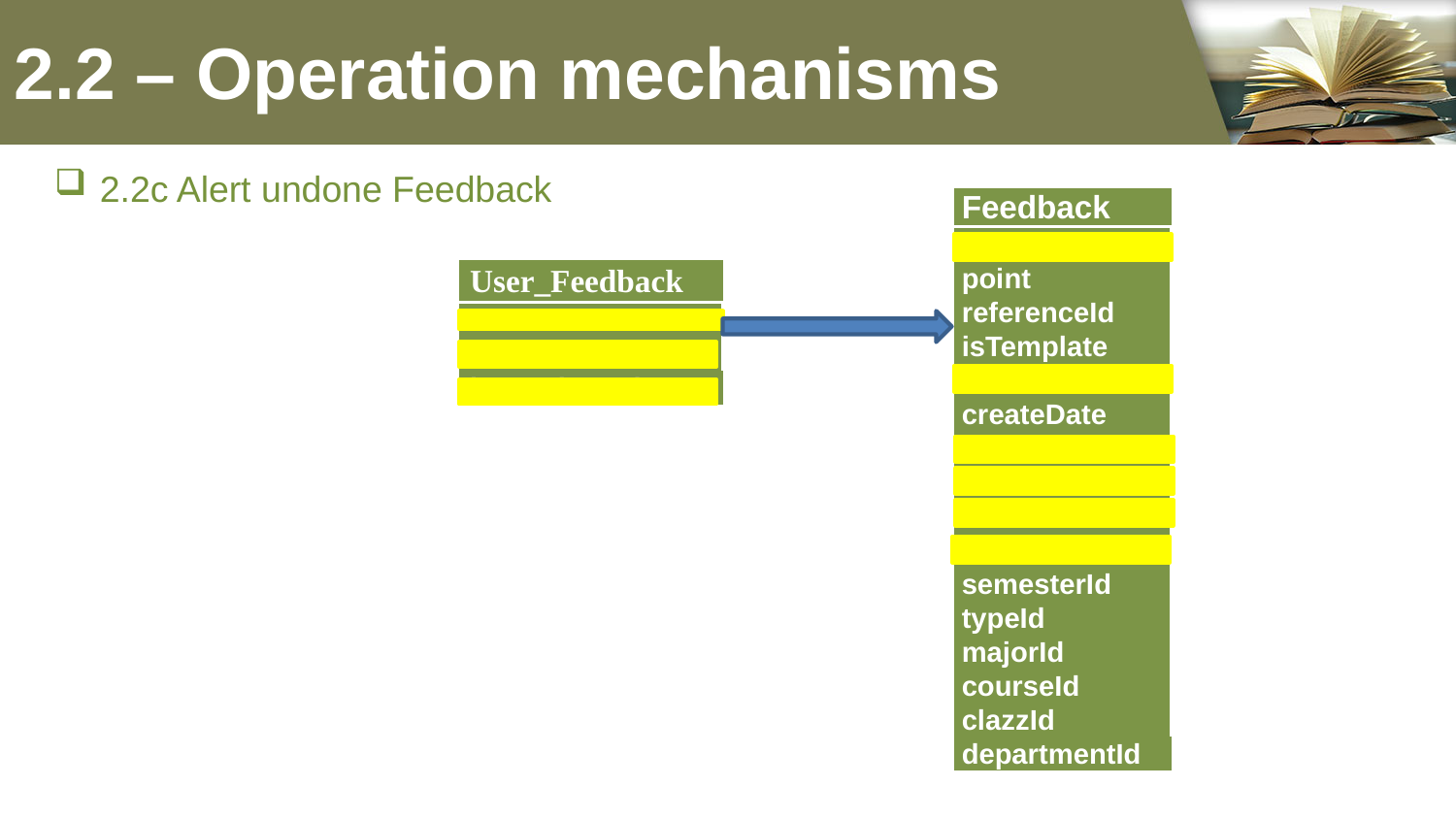

# 2.2 – Operation mechanisms
2.2c Alert undone Feedback

| Feedback |
| --- |
| id |
| point |
| referenceId |
| isTemplate |
| isPublished |
| createDate |
| startDate |
| endDate |
| feedbackName |
| feedbackDes |
| semesterId |
| typeId |
| majorId |
| courseId |
| clazzId |
| departmentId |

| User\_Feedback |
| --- |
| userId |
| feedbackId |
| isConducted |